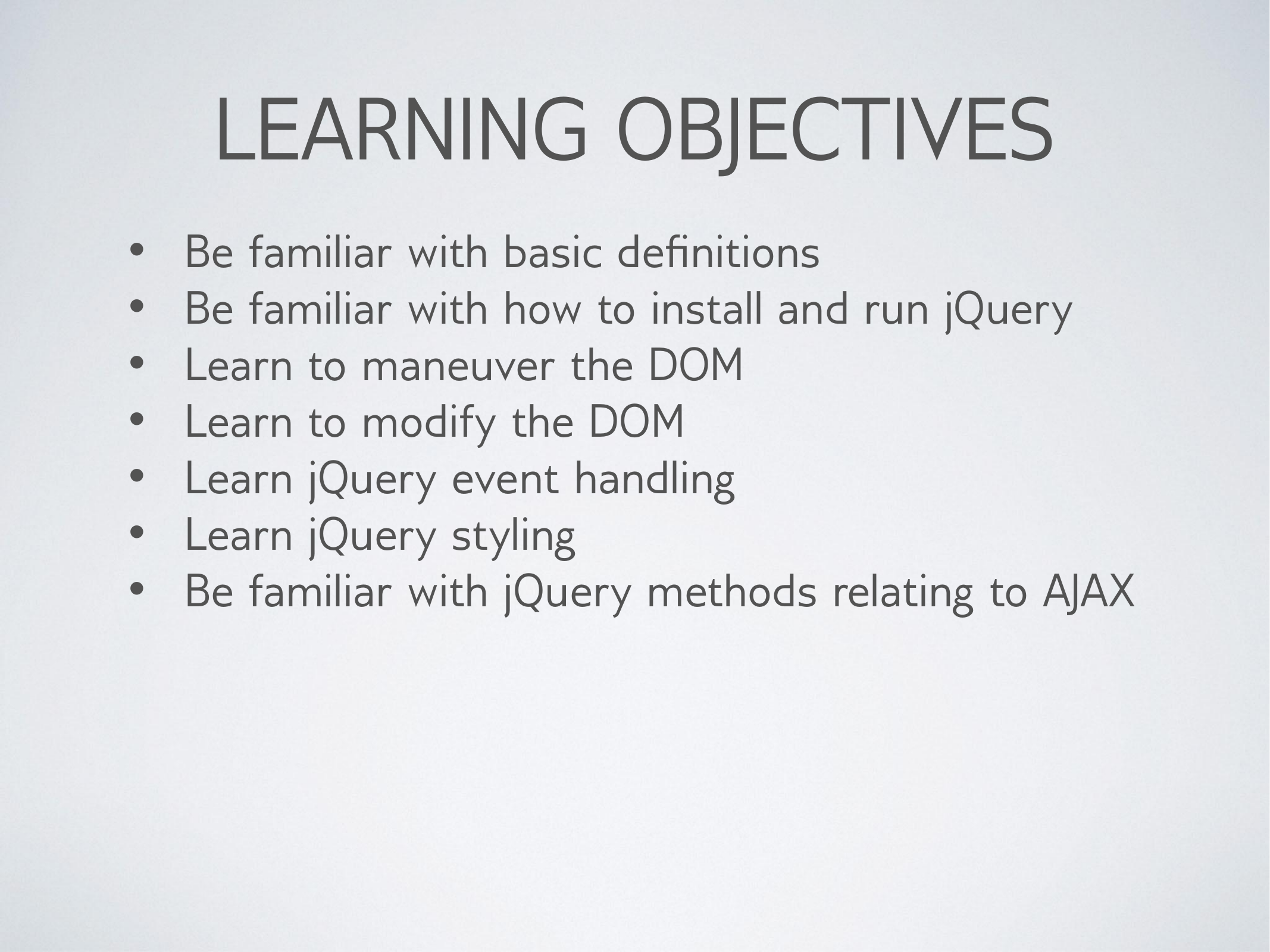

# LEARNING OBJECTIVES
Be familiar with basic definitions
Be familiar with how to install and run jQuery
Learn to maneuver the DOM
Learn to modify the DOM
Learn jQuery event handling
Learn jQuery styling
Be familiar with jQuery methods relating to AJAX